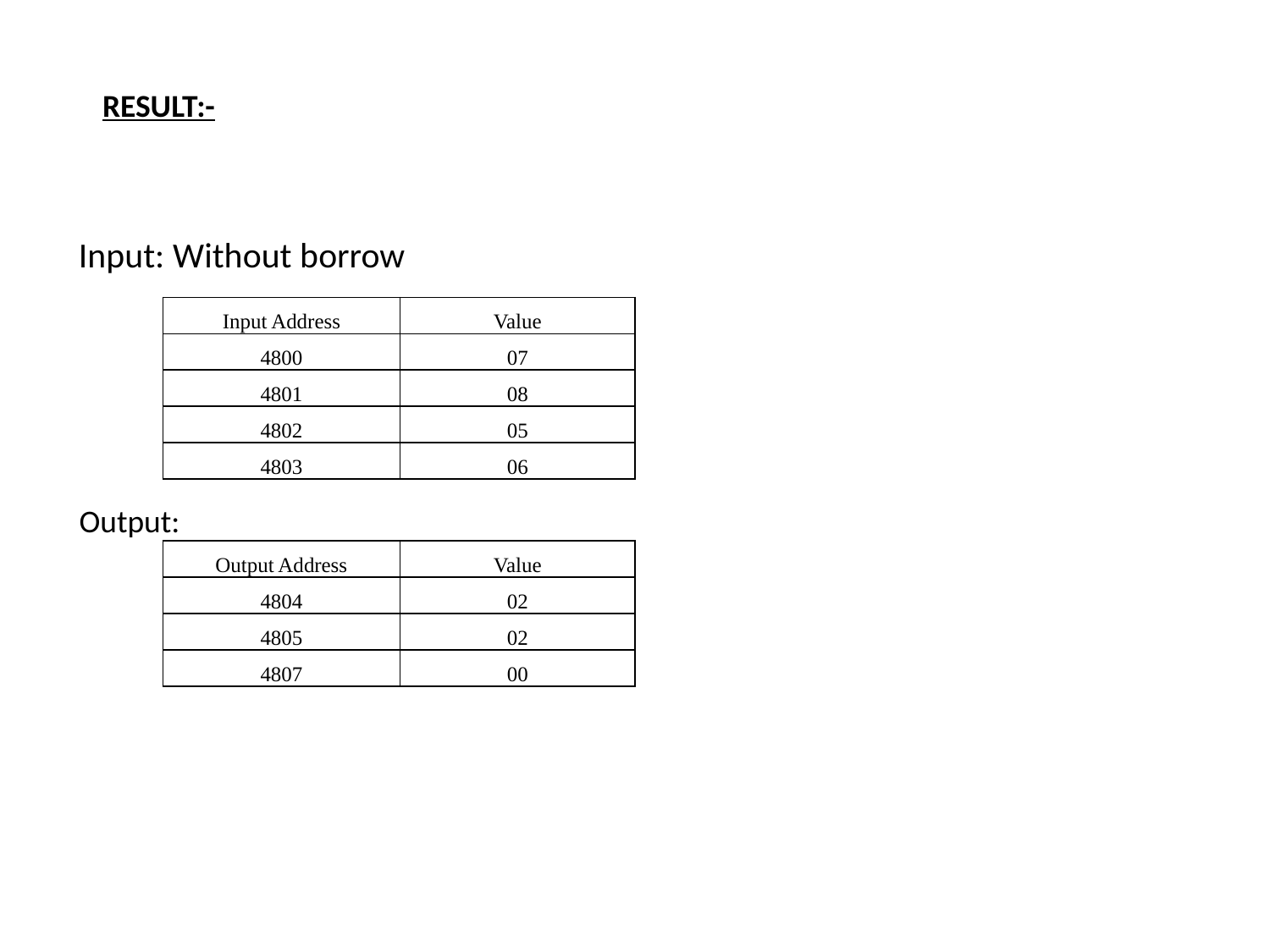

RESULT:-
Input: Without borrow

|  | Input Address | Value |
| --- | --- | --- |
|  | 4800 | 07 |
|  | 4801 | 08 |
|  | 4802 | 05 |
|  | 4803 | 06 |
| Output: |  |  |
|  | Output Address | Value |
|  | 4804 | 02 |
|  | 4805 | 02 |
|  | 4807 | 00 |